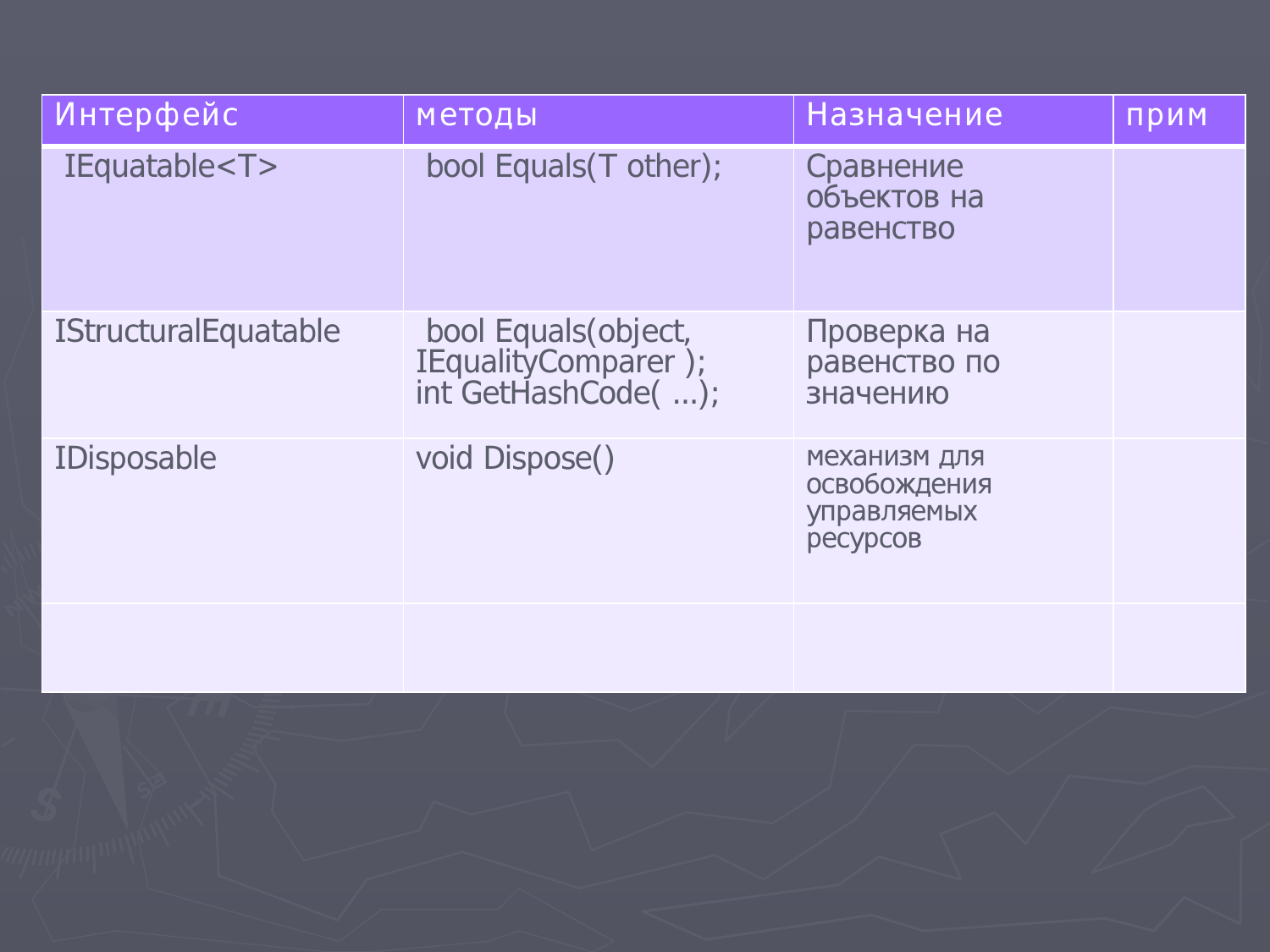

#
| Интерфейс | методы | Назначение | прим |
| --- | --- | --- | --- |
| IEquatable<T> | bool Equals(T other); | Сравнение объектов на равенство |  |
| IStructuralEquatable | bool Equals(object, IEqualityComparer ); int GetHashCode( …); | Проверка на равенство по значению |  |
| IDisposable | void Dispose() | механизм для освобождения управляемых ресурсов |  |
|  |  |  |  |